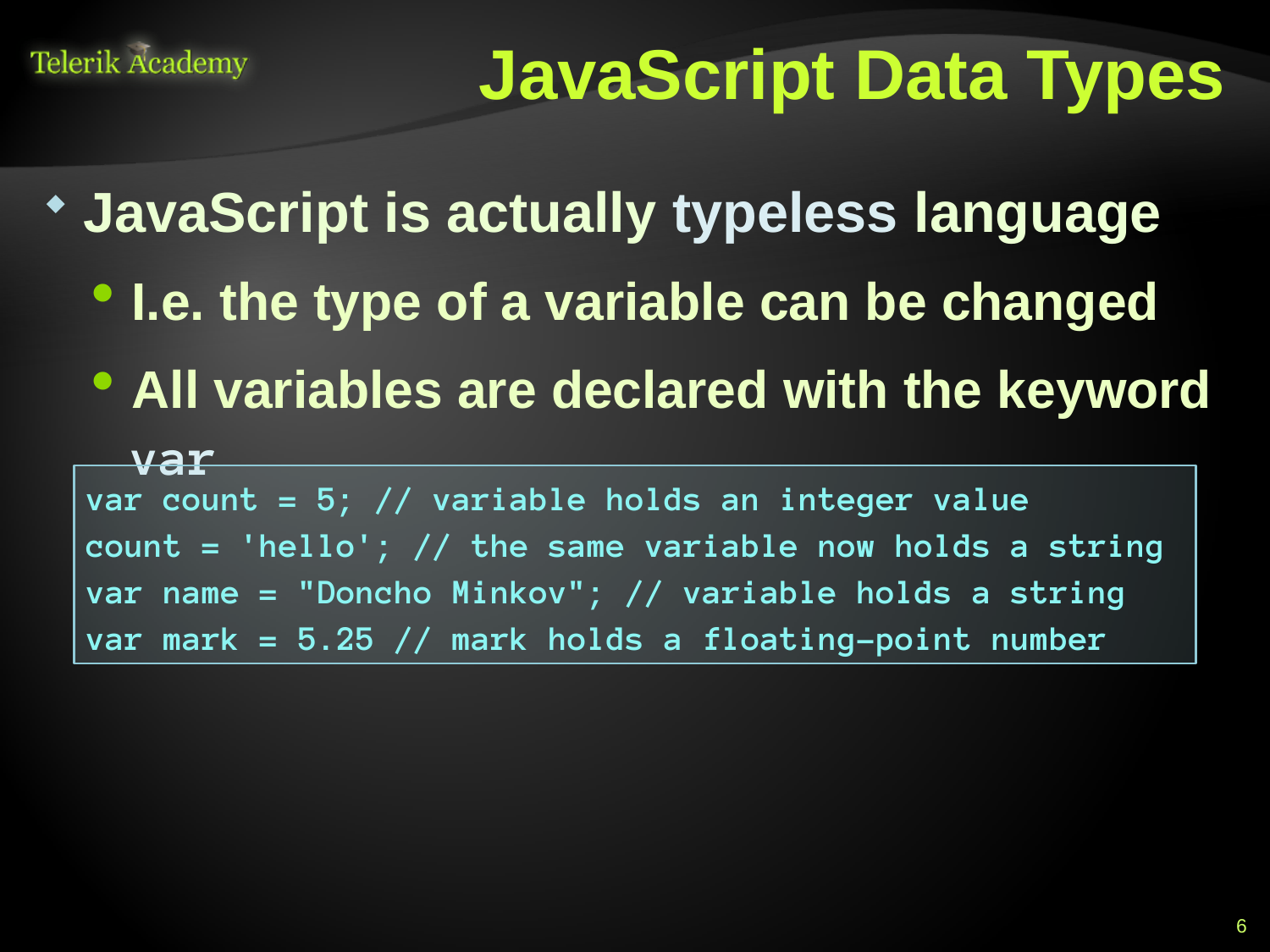

# JavaScript Data Types
JavaScript is actually typeless language
I.e. the type of a variable can be changed
All variables are declared with the keyword var
var count = 5; // variable holds an integer value
count = 'hello'; // the same variable now holds a string
var name = "Doncho Minkov"; // variable holds a string
var mark = 5.25 // mark holds a floating-point number
6